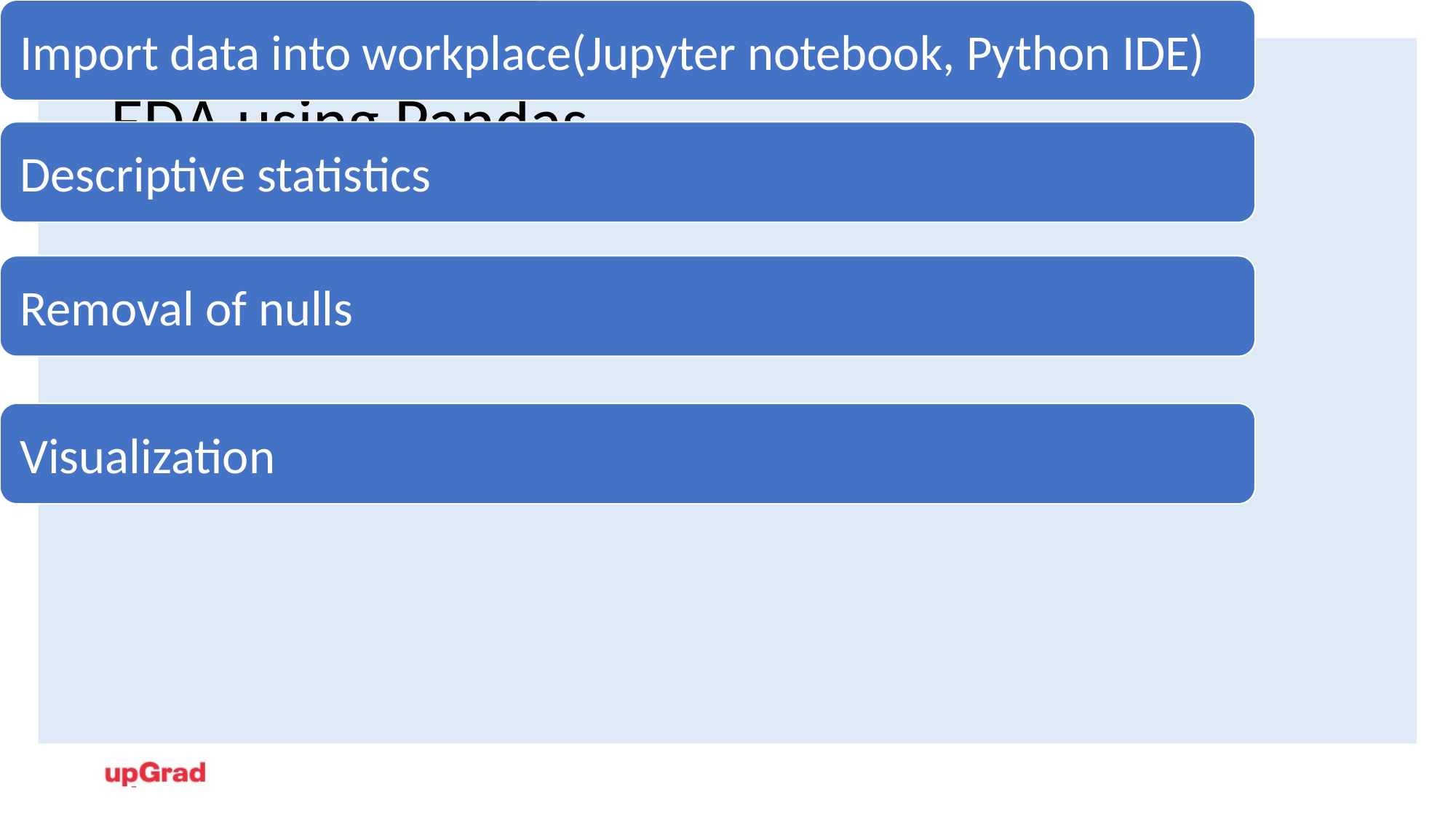

# EDA using Pandas
Import data into workplace(Jupyter notebook, Python IDE)
Descriptive statistics
Removal of nulls
Visualization
4